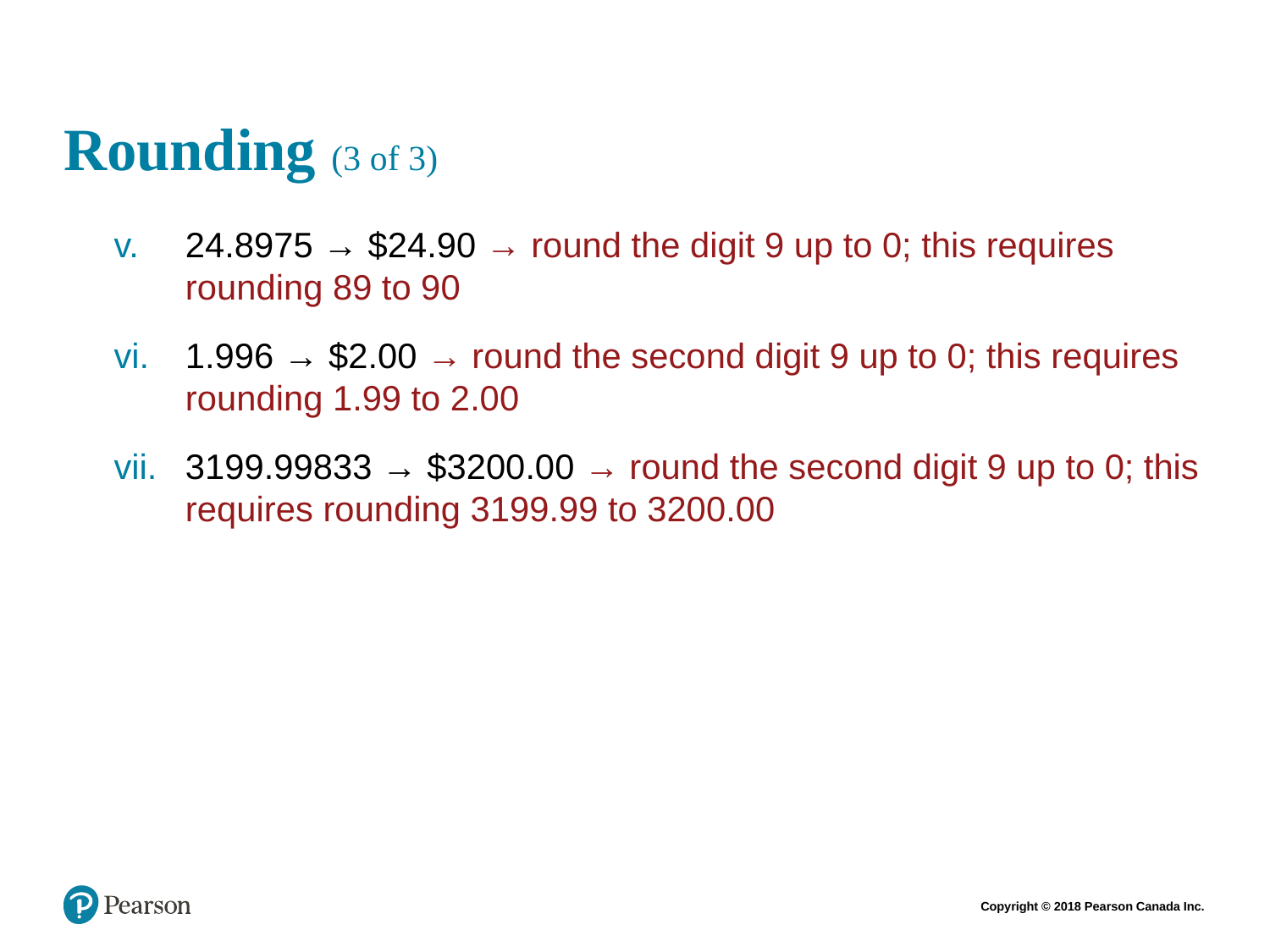

# Rounding (3 of 3)
24.8975 → $24.90 → round the digit 9 up to 0; this requires rounding 89 to 90
1.996 → $2.00 → round the second digit 9 up to 0; this requires rounding 1.99 to 2.00
3199.99833 → $3200.00 → round the second digit 9 up to 0; this requires rounding 3199.99 to 3200.00